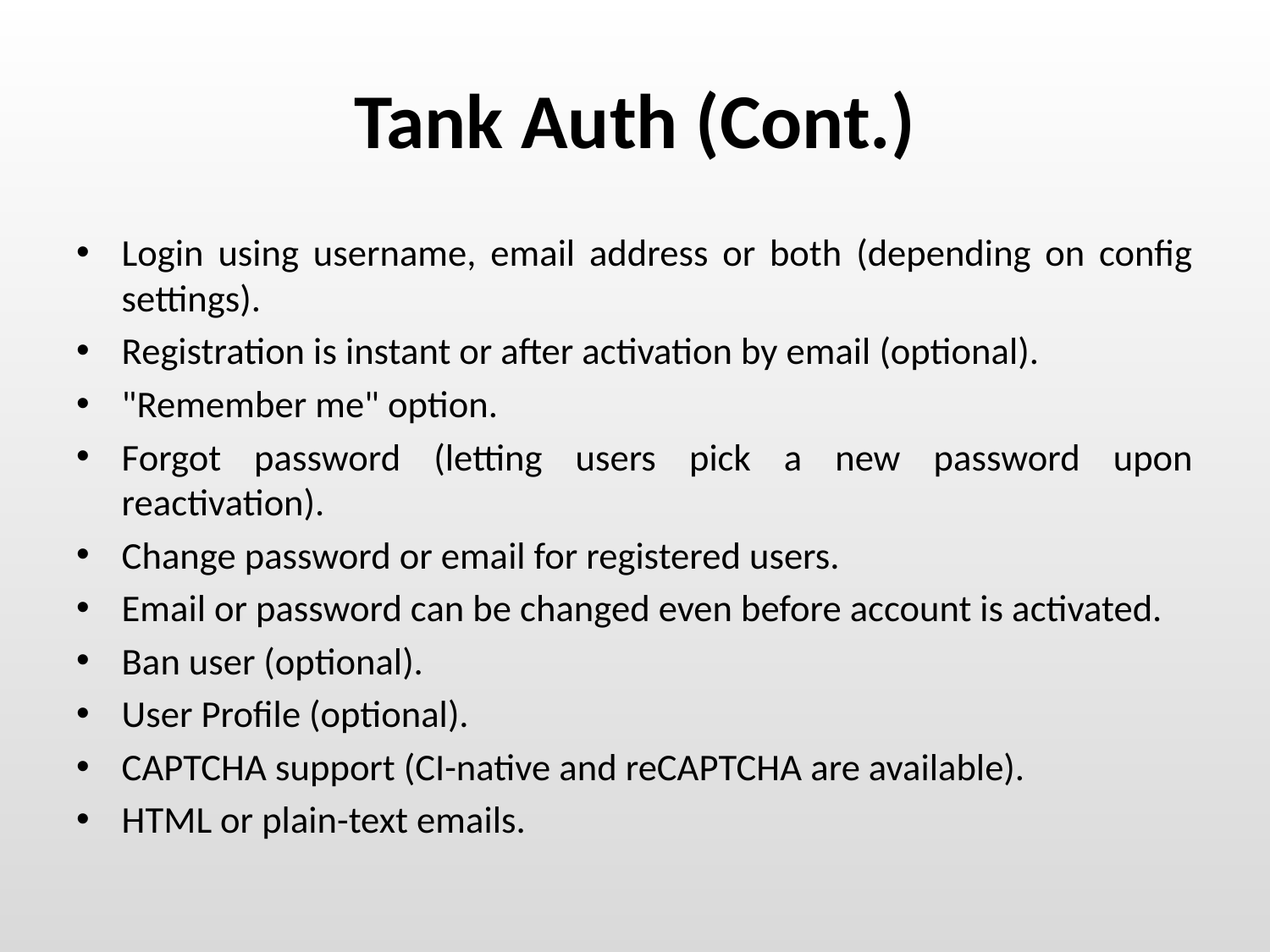

# Tank Auth (Cont.)
Login using username, email address or both (depending on config settings).
Registration is instant or after activation by email (optional).
"Remember me" option.
Forgot password (letting users pick a new password upon reactivation).
Change password or email for registered users.
Email or password can be changed even before account is activated.
Ban user (optional).
User Profile (optional).
CAPTCHA support (CI-native and reCAPTCHA are available).
HTML or plain-text emails.